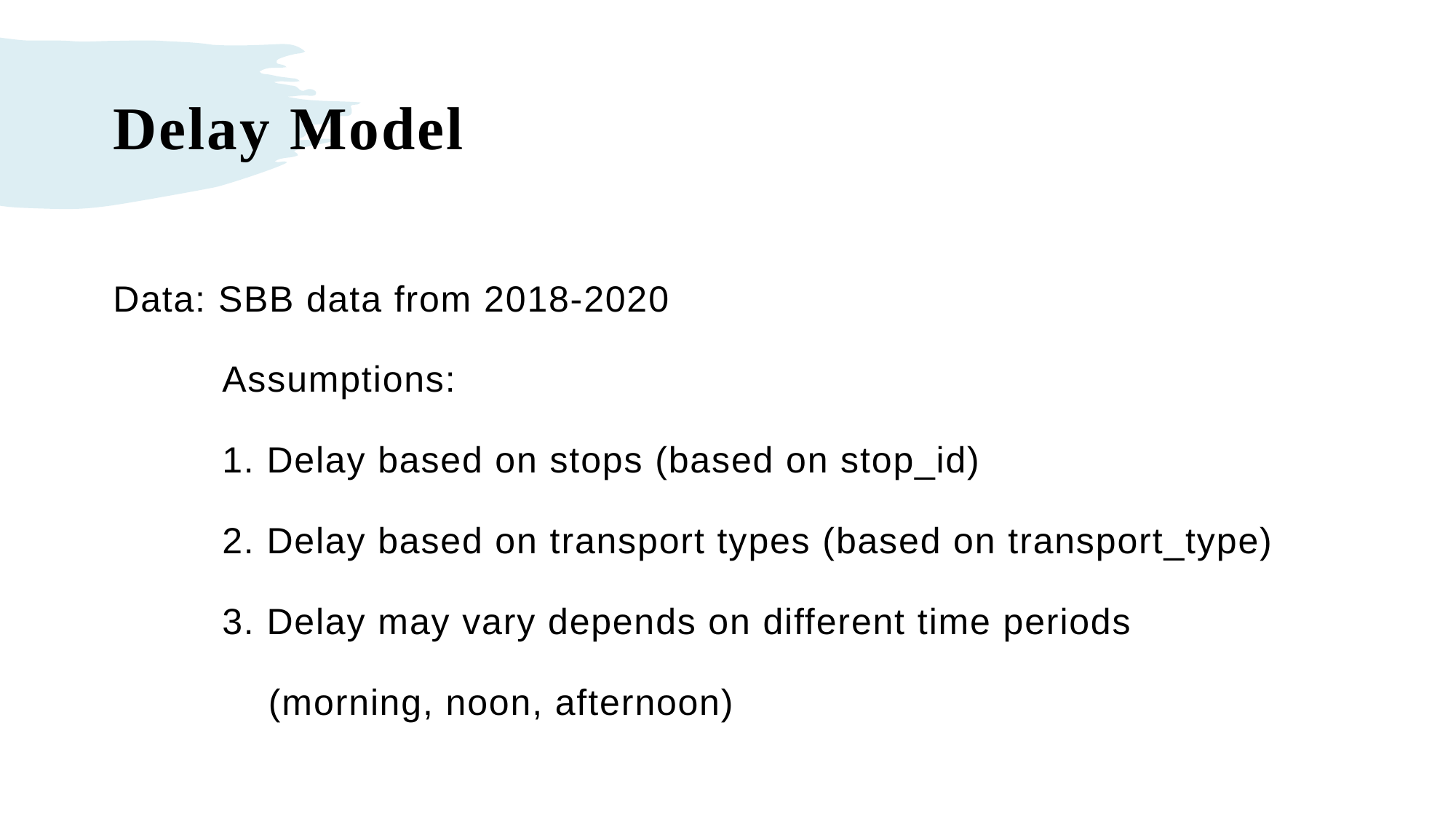

# Delay Model
Data: SBB data from 2018-2020
	Assumptions:
	1. Delay based on stops (based on stop_id)
	2. Delay based on transport types (based on transport_type)
	3. Delay may vary depends on different time periods
	    (morning, noon, afternoon)